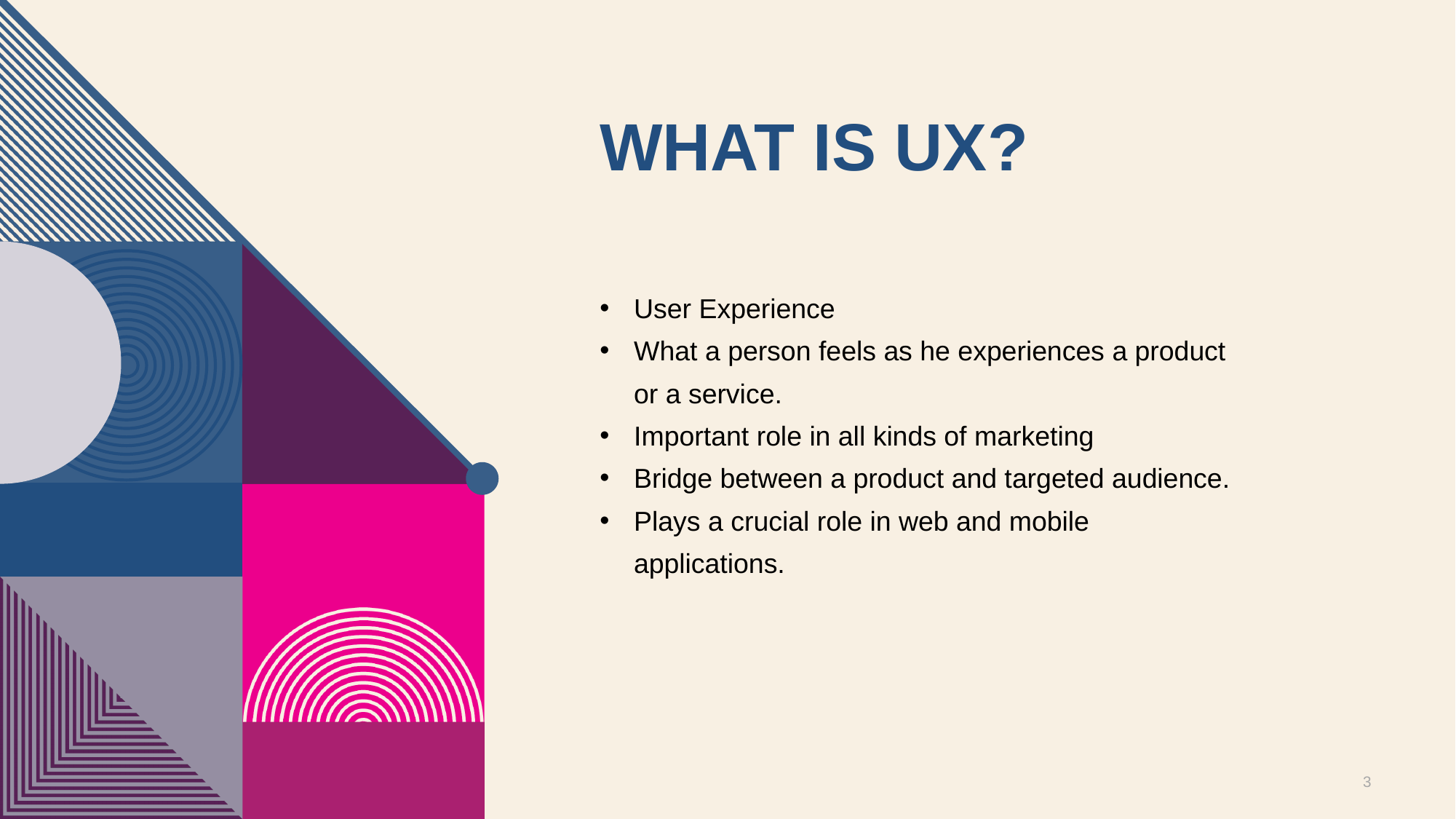

# WHAT IS Ux?
User Experience
What a person feels as he experiences a product or a service.
Important role in all kinds of marketing
Bridge between a product and targeted audience.
Plays a crucial role in web and mobile applications.

3